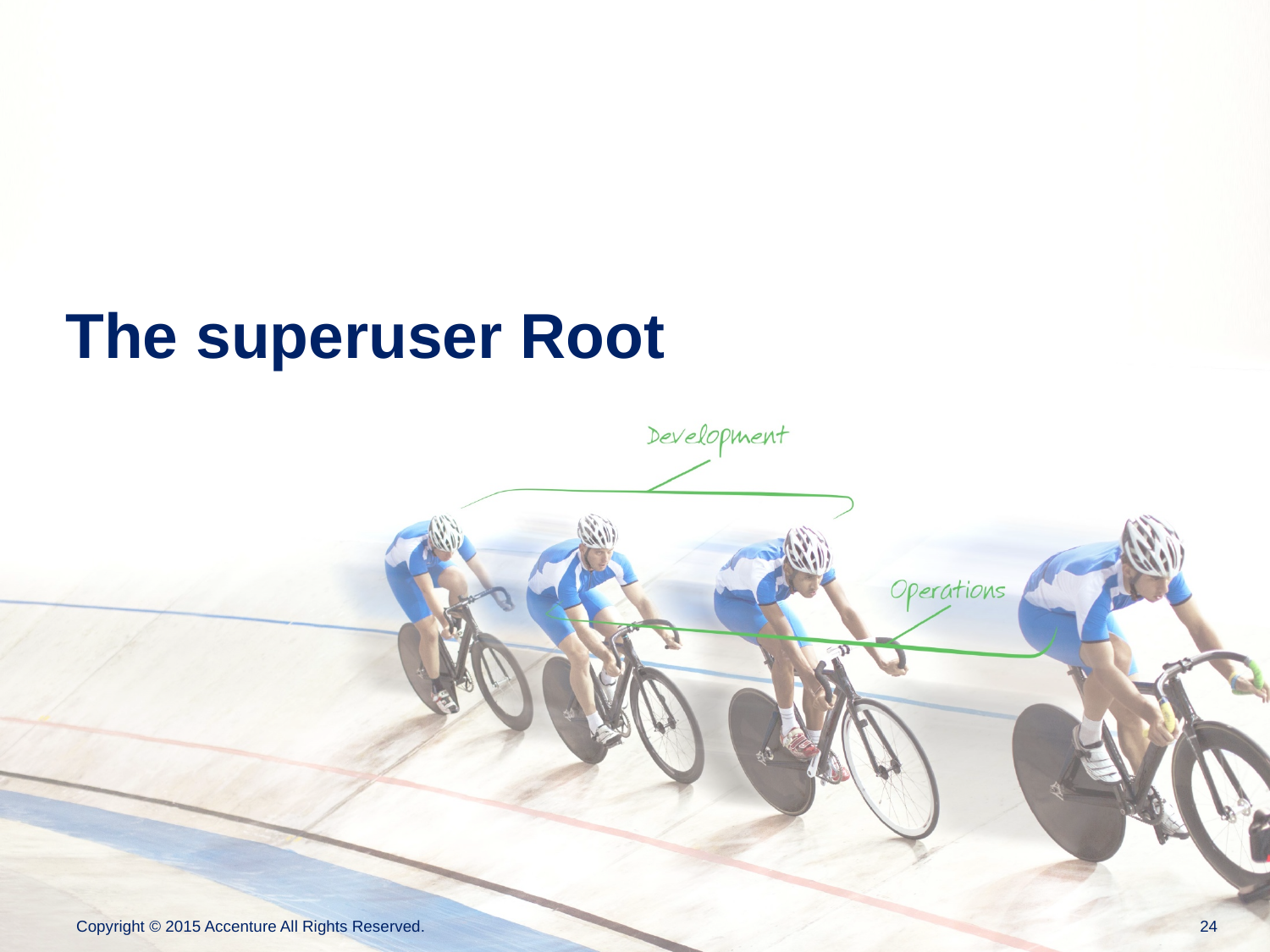

# The superuser Root
Copyright © 2015 Accenture All Rights Reserved.
24